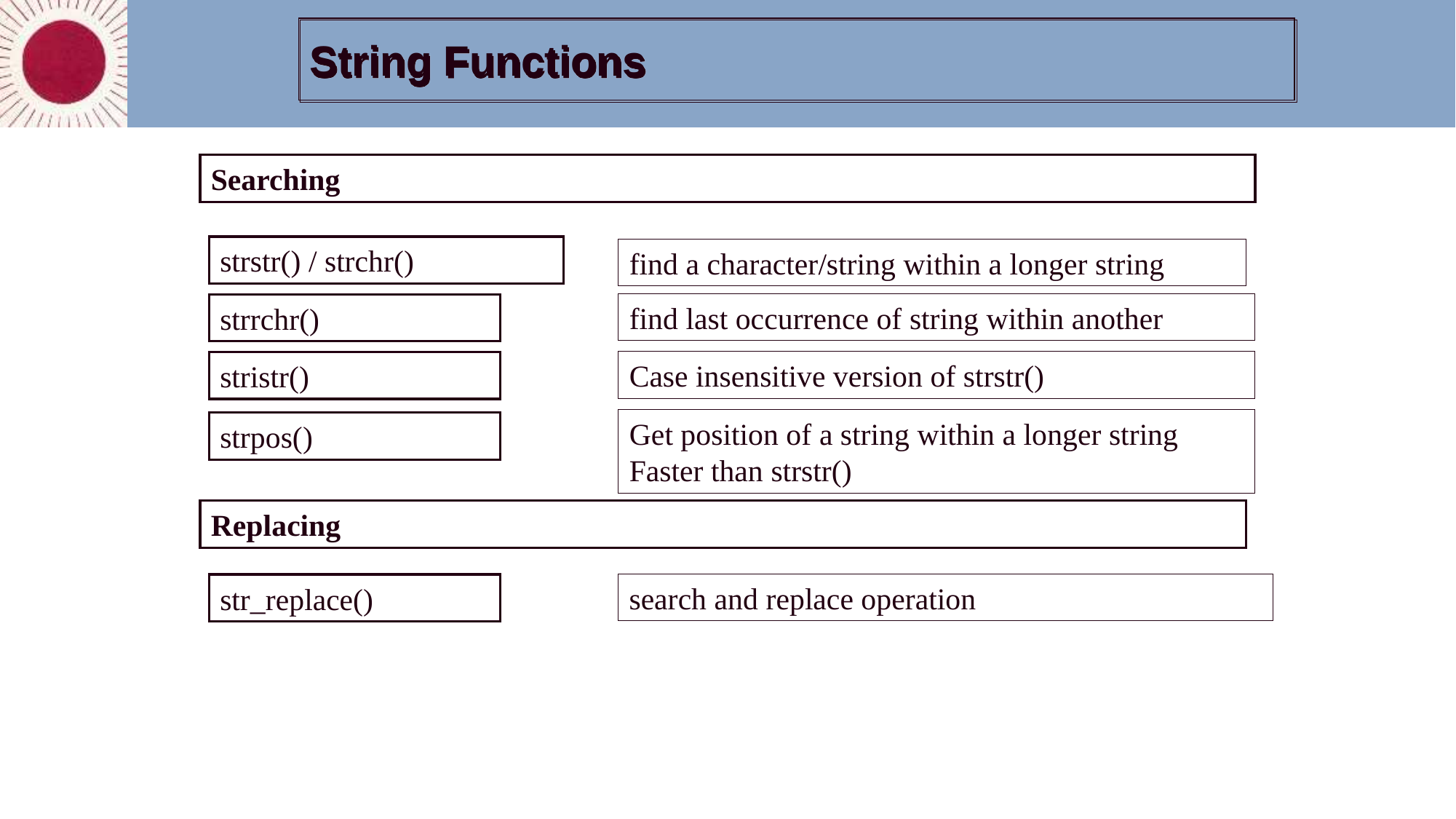

# String Functions
Searching
strstr() / strchr()
find a character/string within a longer string
find last occurrence of string within another
strrchr()
Case insensitive version of strstr()
stristr()
Get position of a string within a longer string
Faster than strstr()
strpos()
Replacing
search and replace operation
str_replace()